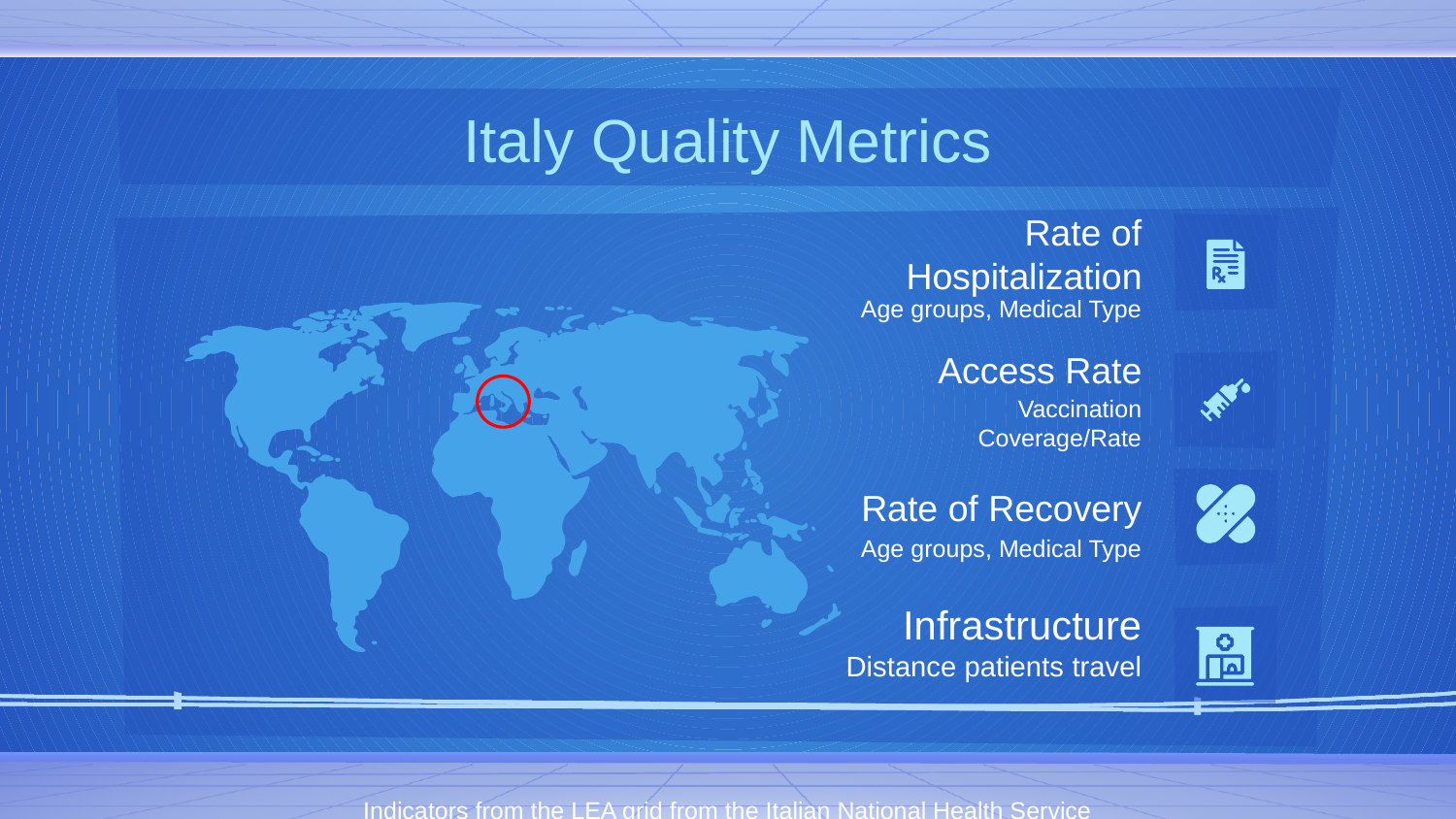

# Italy Quality Metrics

Rate of Hospitalization

Age groups, Medical Type

Access Rate

Vaccination Coverage/Rate

Rate of Recovery

Age groups, Medical Type
Infrastructure

Distance patients travel
Indicators from the LEA grid from the Italian National Health Service